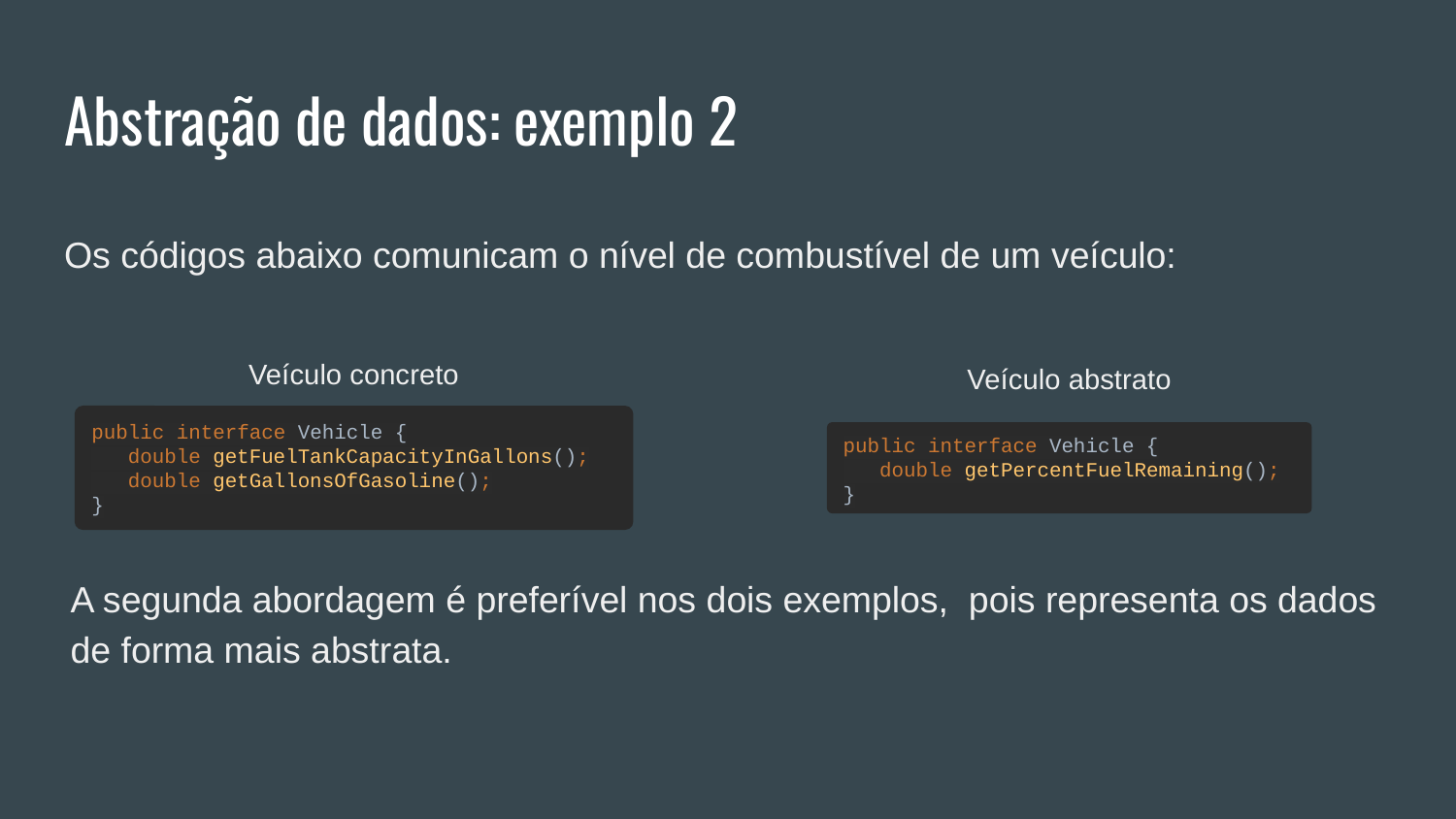

# Abstração de dados: exemplo 2
Os códigos abaixo comunicam o nível de combustível de um veículo:

Veículo concreto
Veículo abstrato
public interface Vehicle {
   double getFuelTankCapacityInGallons();
   double getGallonsOfGasoline();
}

public interface Vehicle {
   double getPercentFuelRemaining();
}

A segunda abordagem é preferível nos dois exemplos,  pois representa os dados de forma mais abstrata.